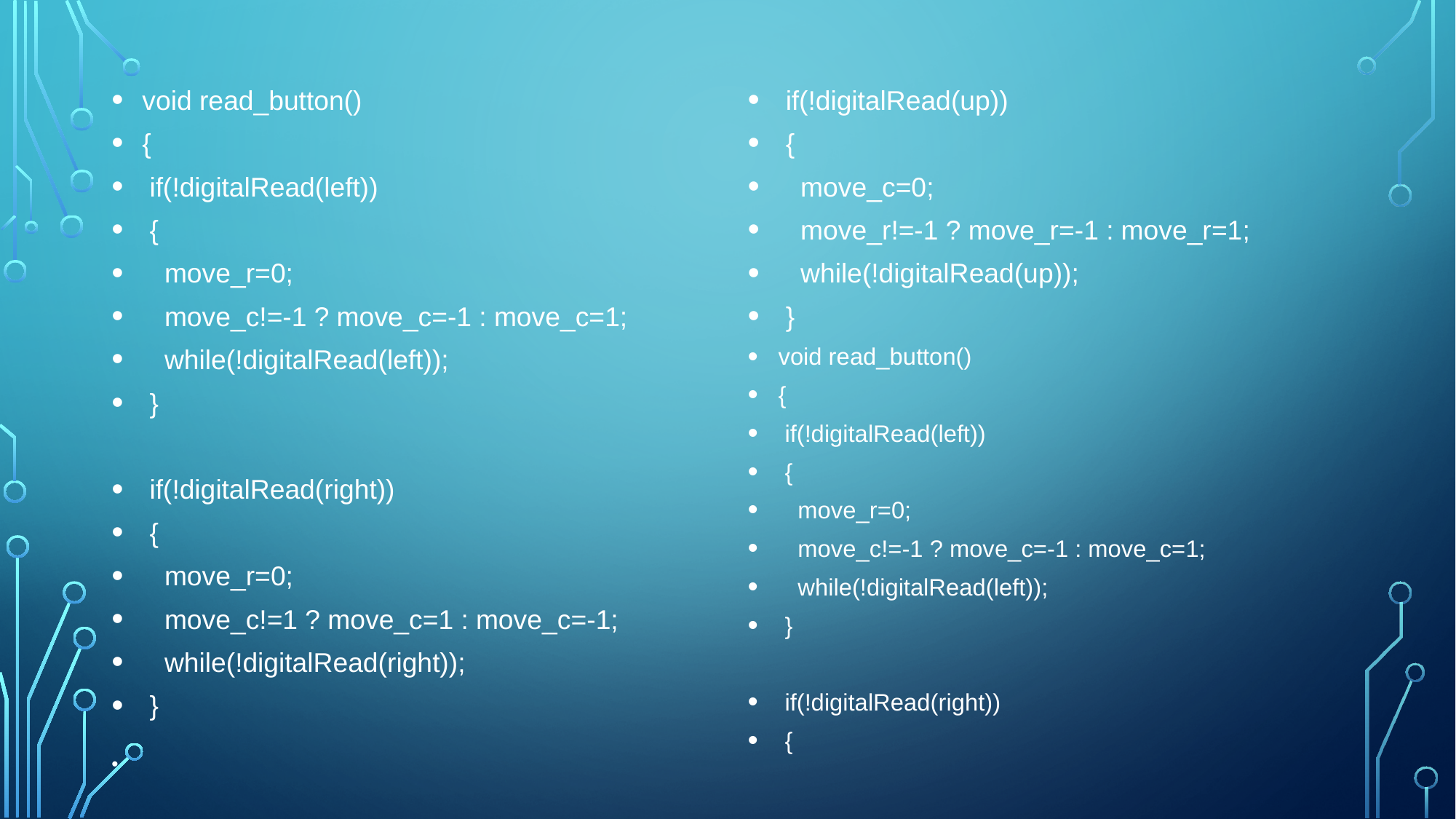

#
void read_button()
{
 if(!digitalRead(left))
 {
   move_r=0;
   move_c!=-1 ? move_c=-1 : move_c=1;
   while(!digitalRead(left));
 }

 if(!digitalRead(right))
 {
   move_r=0;
   move_c!=1 ? move_c=1 : move_c=-1;
   while(!digitalRead(right));
 }

 if(!digitalRead(up))
 {
   move_c=0;
   move_r!=-1 ? move_r=-1 : move_r=1;
   while(!digitalRead(up));
 }
void read_button()
{
 if(!digitalRead(left))
 {
   move_r=0;
   move_c!=-1 ? move_c=-1 : move_c=1;
   while(!digitalRead(left));
 }

 if(!digitalRead(right))
 {